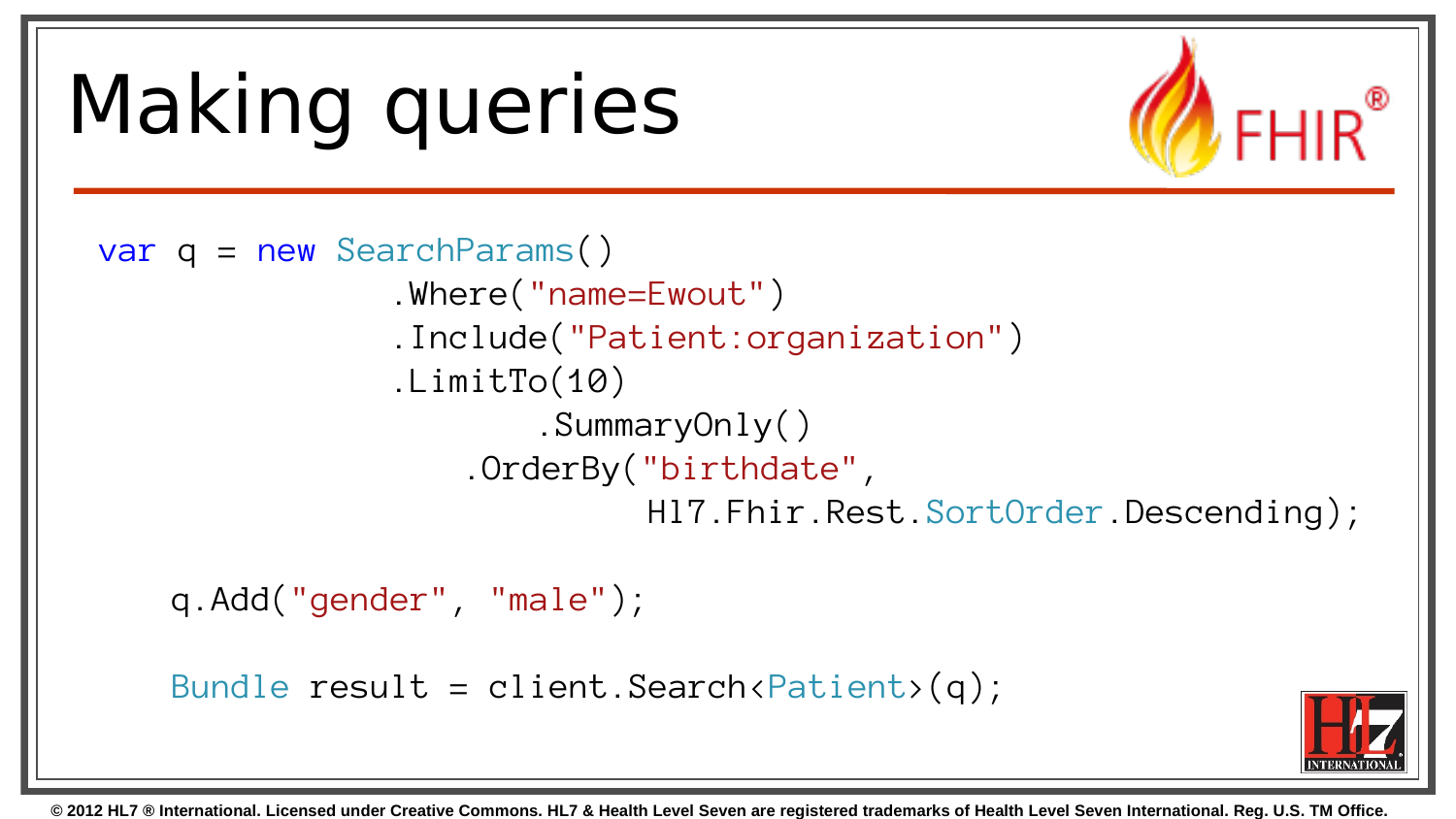

# Making queries
var q = new SearchParams()
		.Where("name=Ewout")
		.Include("Patient:organization")
	.LimitTo(10)
		.SummaryOnly()
		.OrderBy("birthdate",
			  Hl7.Fhir.Rest.SortOrder.Descending);

q.Add("gender", "male");

Bundle result = client.Search<Patient>(q);